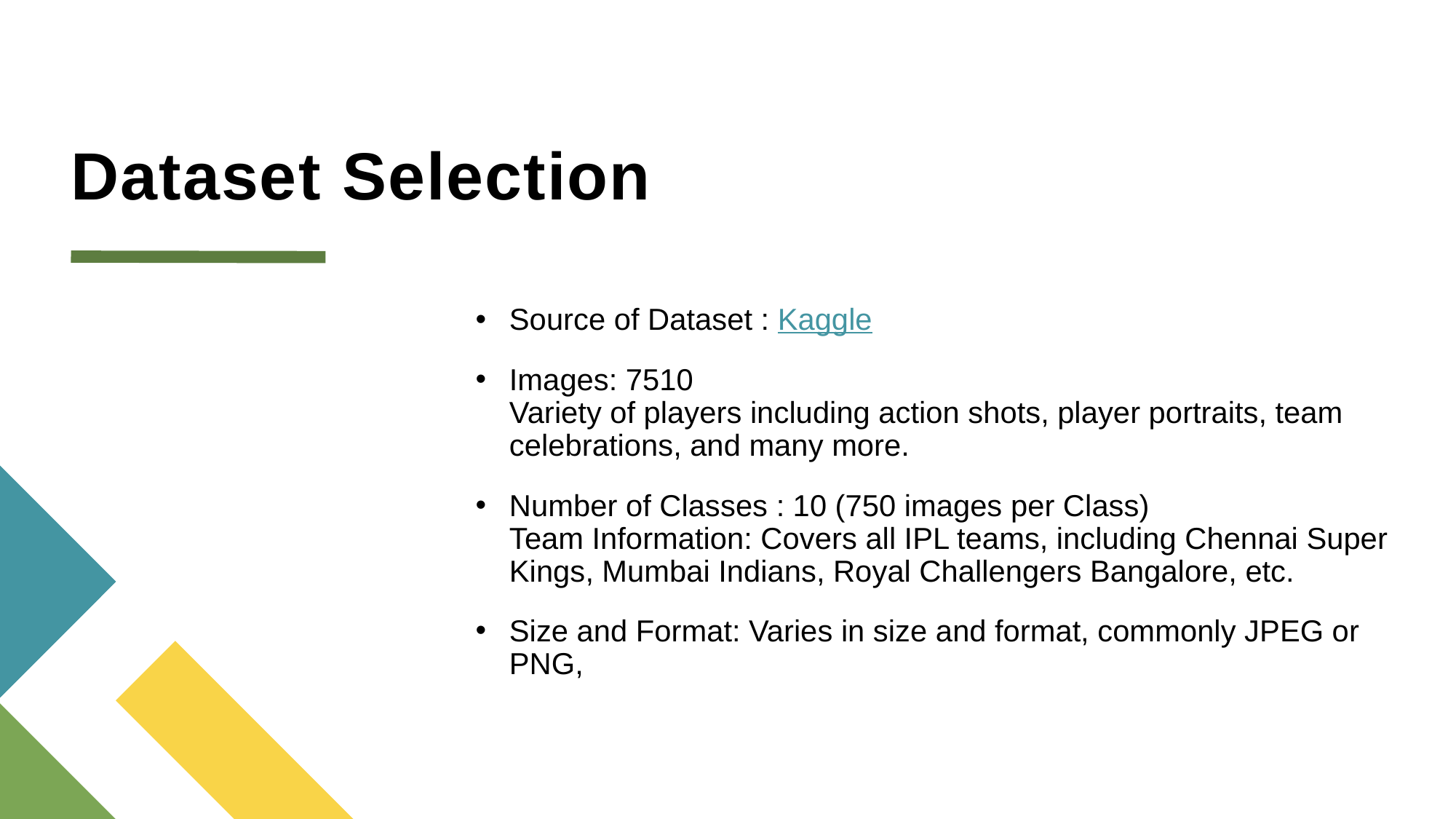

# Dataset Selection
Source of Dataset : Kaggle
Images: 7510
Variety of players including action shots, player portraits, team celebrations, and many more.
Number of Classes : 10 (750 images per Class)
Team Information: Covers all IPL teams, including Chennai Super Kings, Mumbai Indians, Royal Challengers Bangalore, etc.
Size and Format: Varies in size and format, commonly JPEG or PNG,